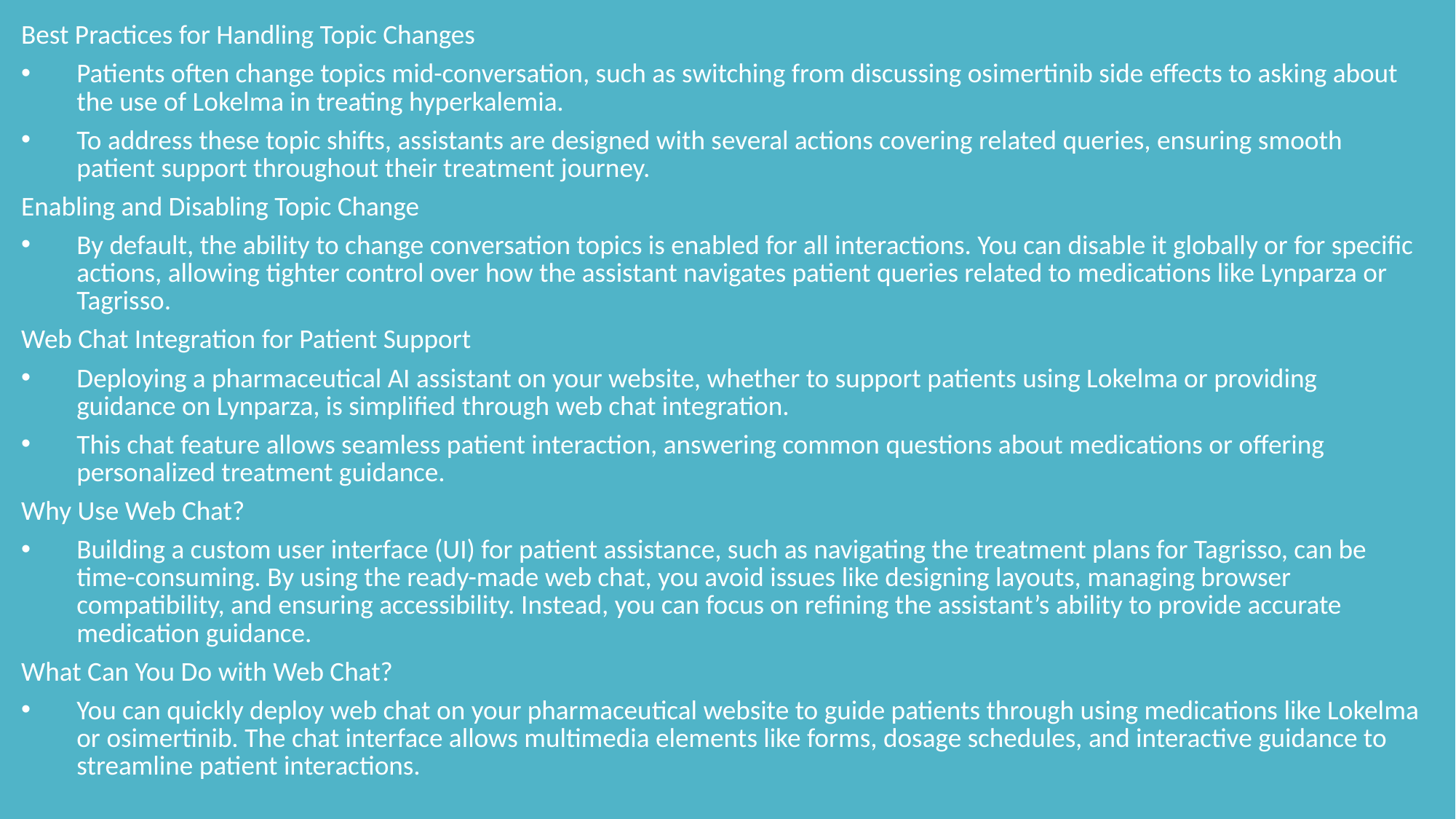

Best Practices for Handling Topic Changes
Patients often change topics mid-conversation, such as switching from discussing osimertinib side effects to asking about the use of Lokelma in treating hyperkalemia.
To address these topic shifts, assistants are designed with several actions covering related queries, ensuring smooth patient support throughout their treatment journey.
Enabling and Disabling Topic Change
By default, the ability to change conversation topics is enabled for all interactions. You can disable it globally or for specific actions, allowing tighter control over how the assistant navigates patient queries related to medications like Lynparza or Tagrisso.
Web Chat Integration for Patient Support
Deploying a pharmaceutical AI assistant on your website, whether to support patients using Lokelma or providing guidance on Lynparza, is simplified through web chat integration.
This chat feature allows seamless patient interaction, answering common questions about medications or offering personalized treatment guidance.
Why Use Web Chat?
Building a custom user interface (UI) for patient assistance, such as navigating the treatment plans for Tagrisso, can be time-consuming. By using the ready-made web chat, you avoid issues like designing layouts, managing browser compatibility, and ensuring accessibility. Instead, you can focus on refining the assistant’s ability to provide accurate medication guidance.
What Can You Do with Web Chat?
You can quickly deploy web chat on your pharmaceutical website to guide patients through using medications like Lokelma or osimertinib. The chat interface allows multimedia elements like forms, dosage schedules, and interactive guidance to streamline patient interactions.